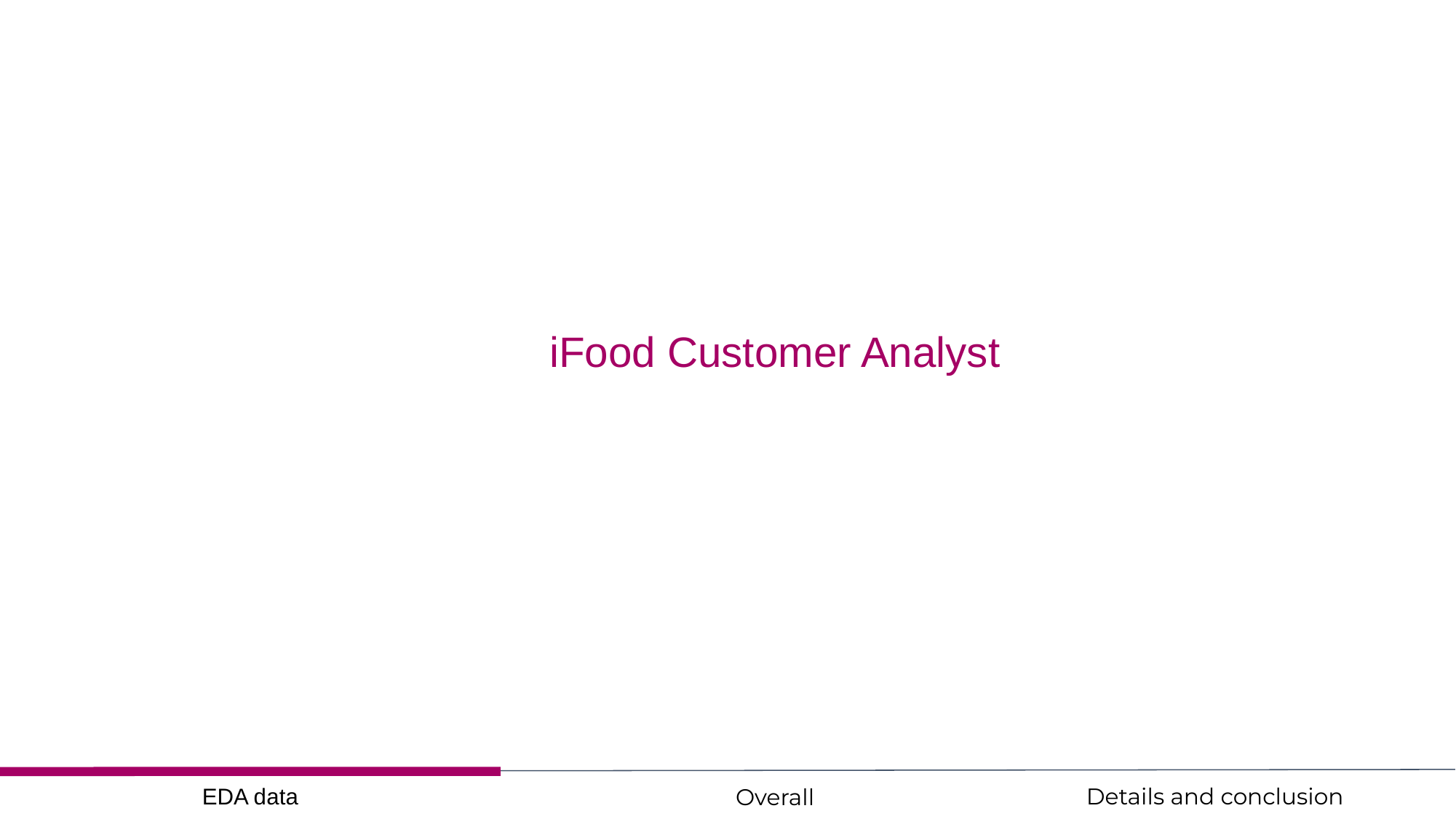

iFood Customer Analyst

EDA data
Details and conclusion
Overall